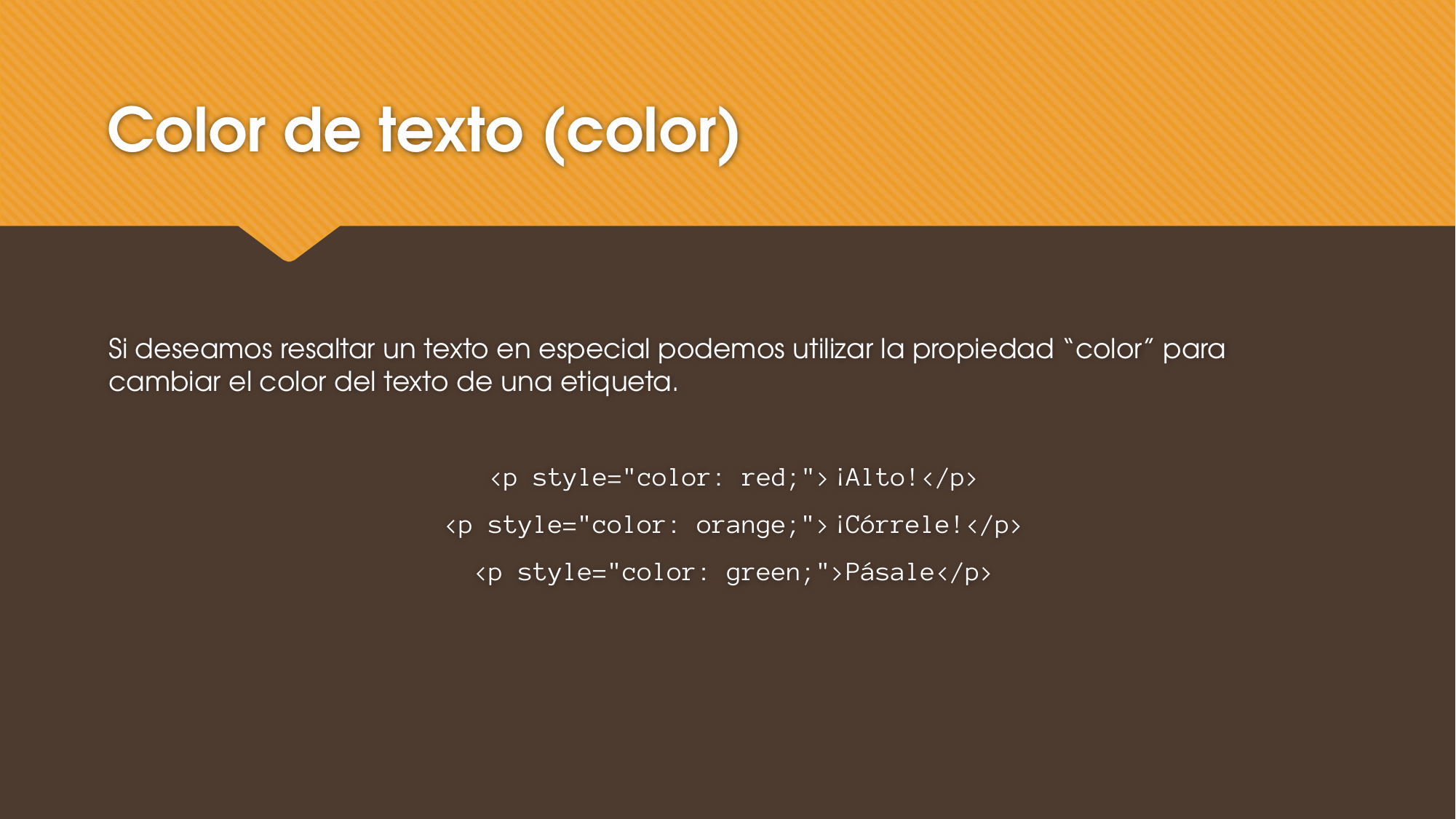

# Color de texto (color)
Si deseamos resaltar un texto en especial podemos utilizar la propiedad “color” para cambiar el color del texto de una etiqueta.

 <p style="color: red;">¡Alto!</p>
 <p style="color: orange;">¡Córrele!</p>
 <p style="color: green;">Pásale</p>